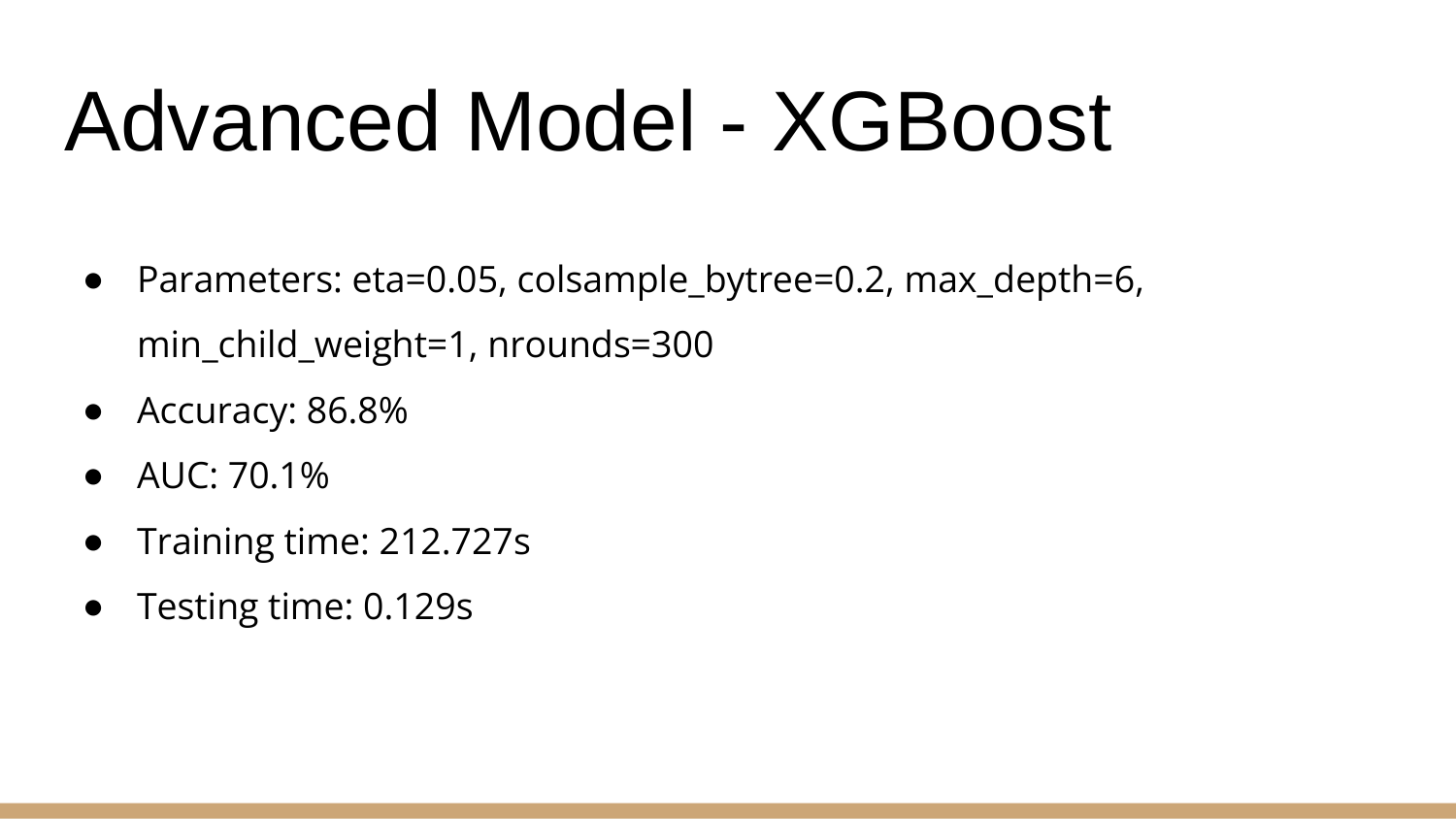

# Advanced Model - XGBoost
Parameters: eta=0.05, colsample_bytree=0.2, max_depth=6, min_child_weight=1, nrounds=300
Accuracy: 86.8%
AUC: 70.1%
Training time: 212.727s
Testing time: 0.129s